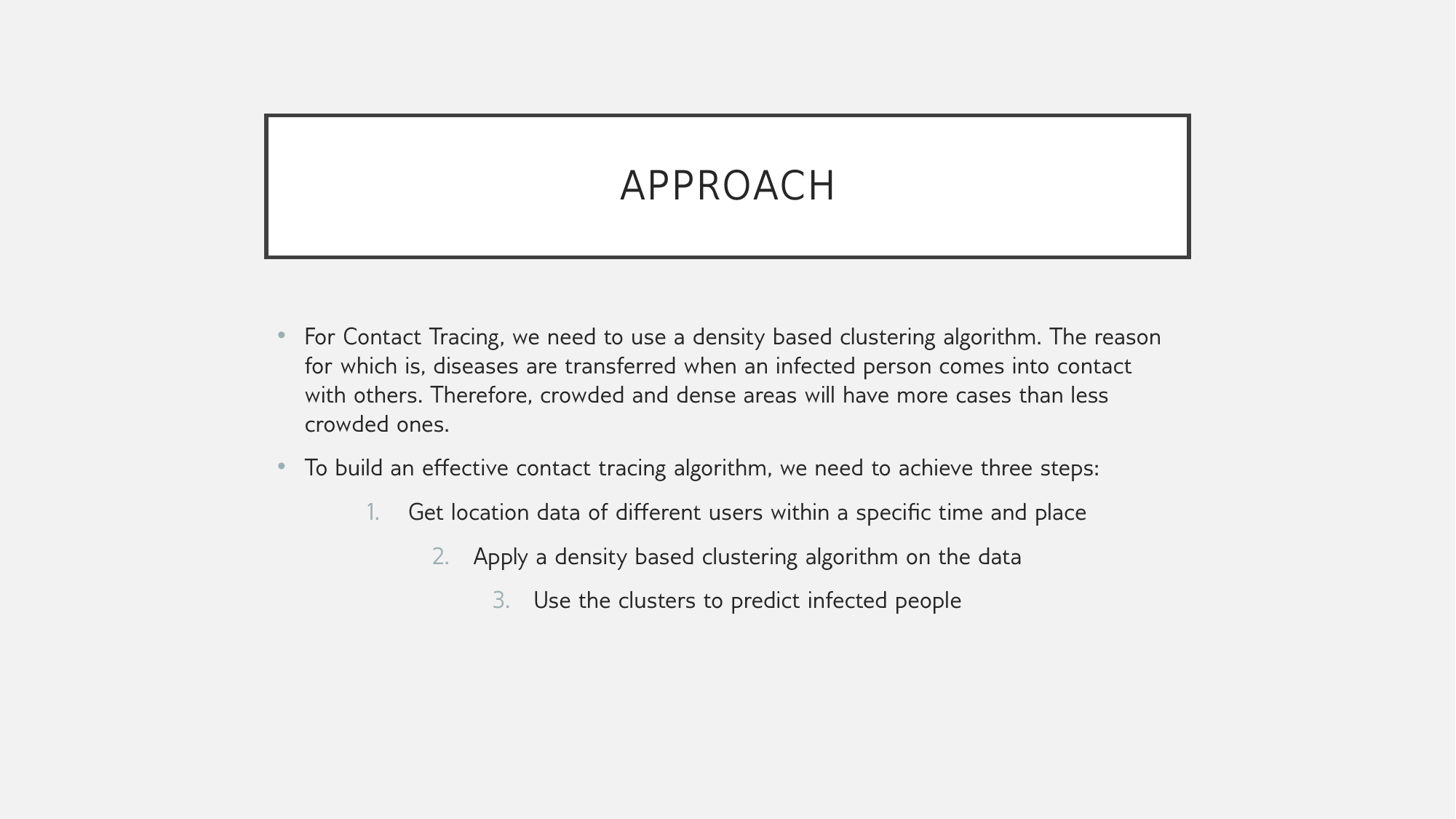

# Approach
For Contact Tracing, we need to use a density based clustering algorithm. The reason for which is, diseases are transferred when an infected person comes into contact with others. Therefore, crowded and dense areas will have more cases than less crowded ones.
To build an effective contact tracing algorithm, we need to achieve three steps:
Get location data of different users within a specific time and place
Apply a density based clustering algorithm on the data
Use the clusters to predict infected people